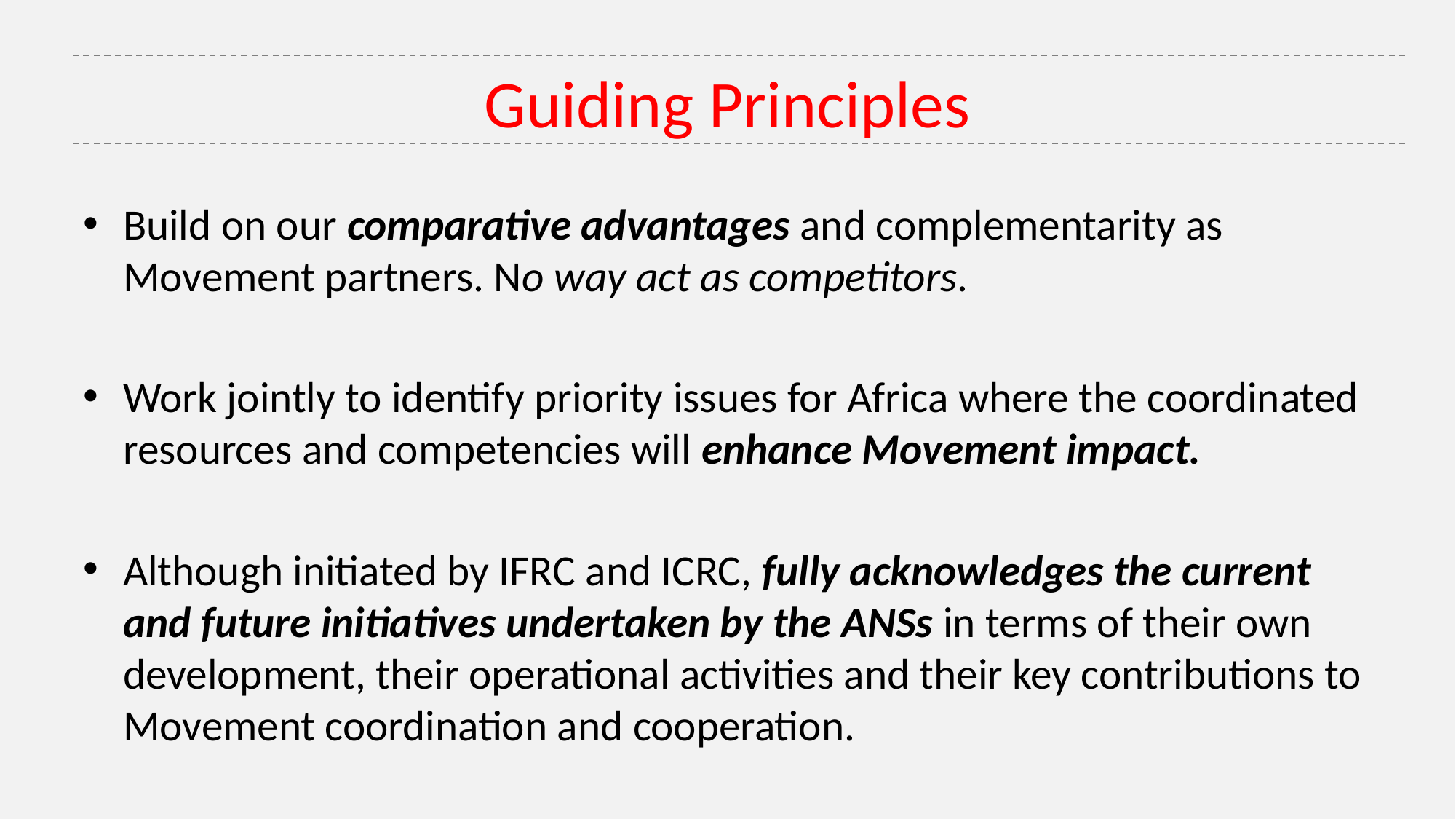

# Guiding Principles
Build on our comparative advantages and complementarity as Movement partners. No way act as competitors.

Work jointly to identify priority issues for Africa where the coordinated resources and competencies will enhance Movement impact.

Although initiated by IFRC and ICRC, fully acknowledges the current and future initiatives undertaken by the ANSs in terms of their own development, their operational activities and their key contributions to Movement coordination and cooperation.